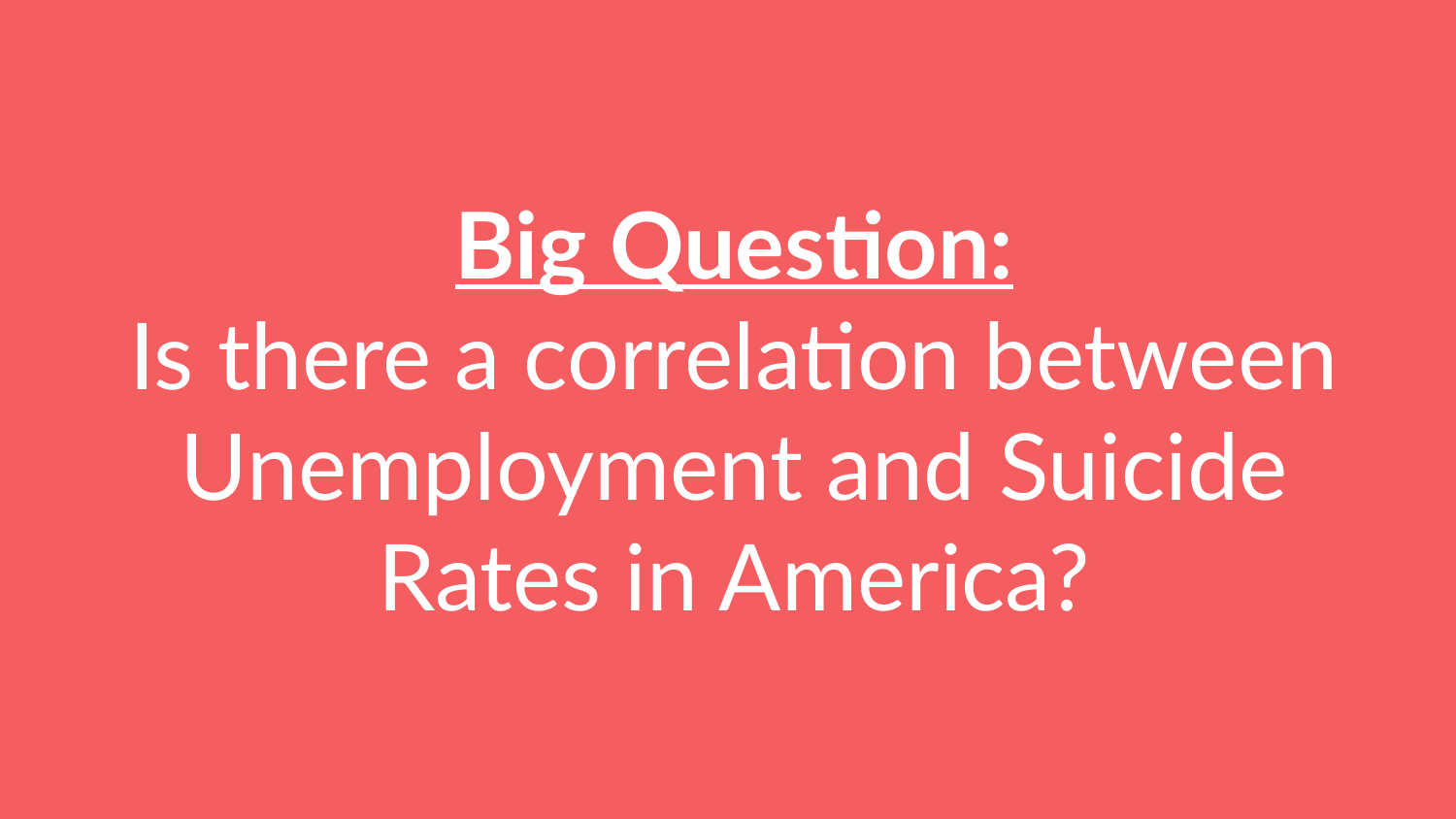

# Big Question:
Is there a correlation between Unemployment and Suicide Rates in America?